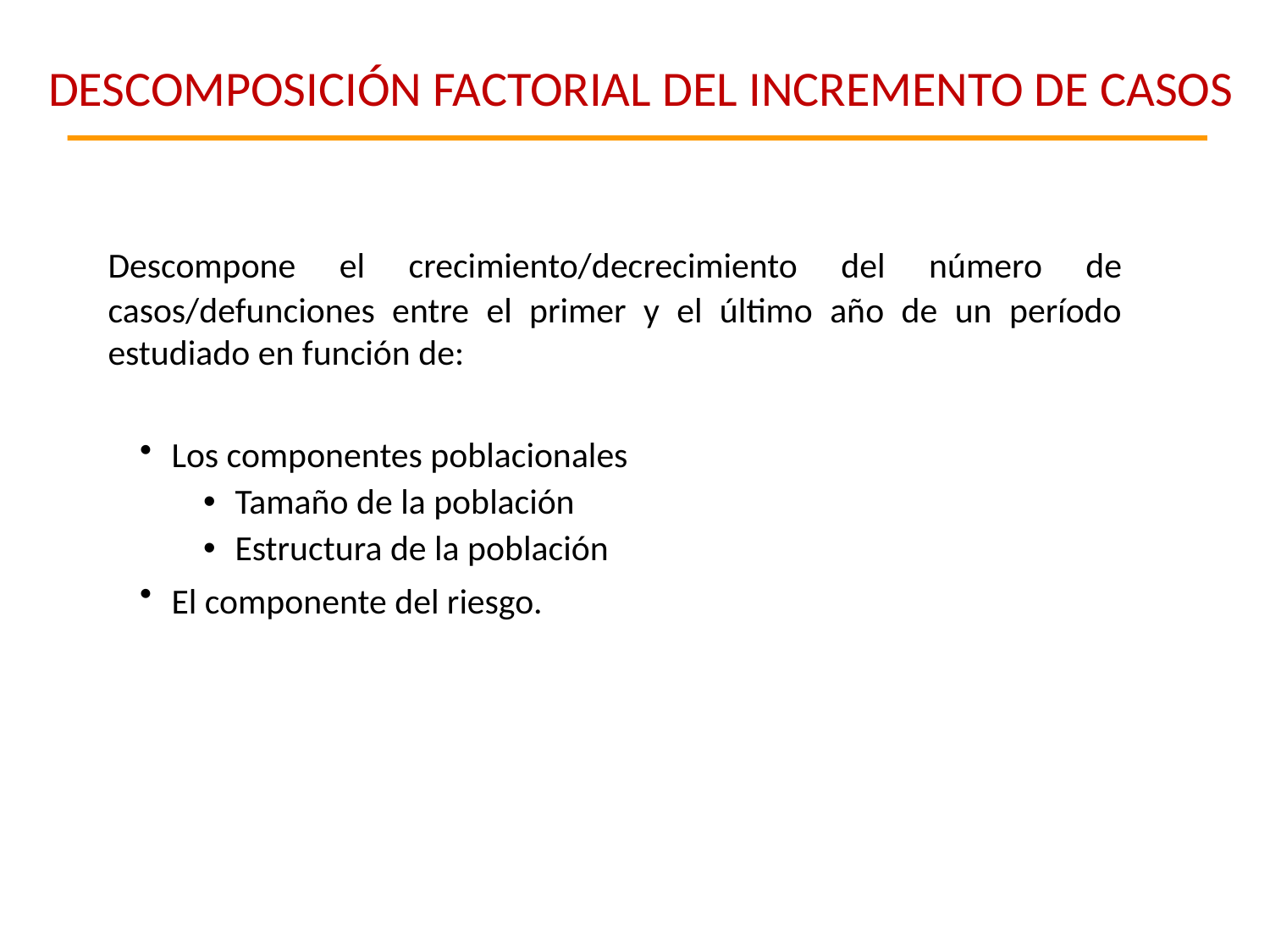

DESCOMPOSICIÓN FACTORIAL DEL INCREMENTO DE CASOS

	Descompone el crecimiento/decrecimiento del número de casos/defunciones entre el primer y el último año de un período estudiado en función de:

Los componentes poblacionales
Tamaño de la población
Estructura de la población
El componente del riesgo.